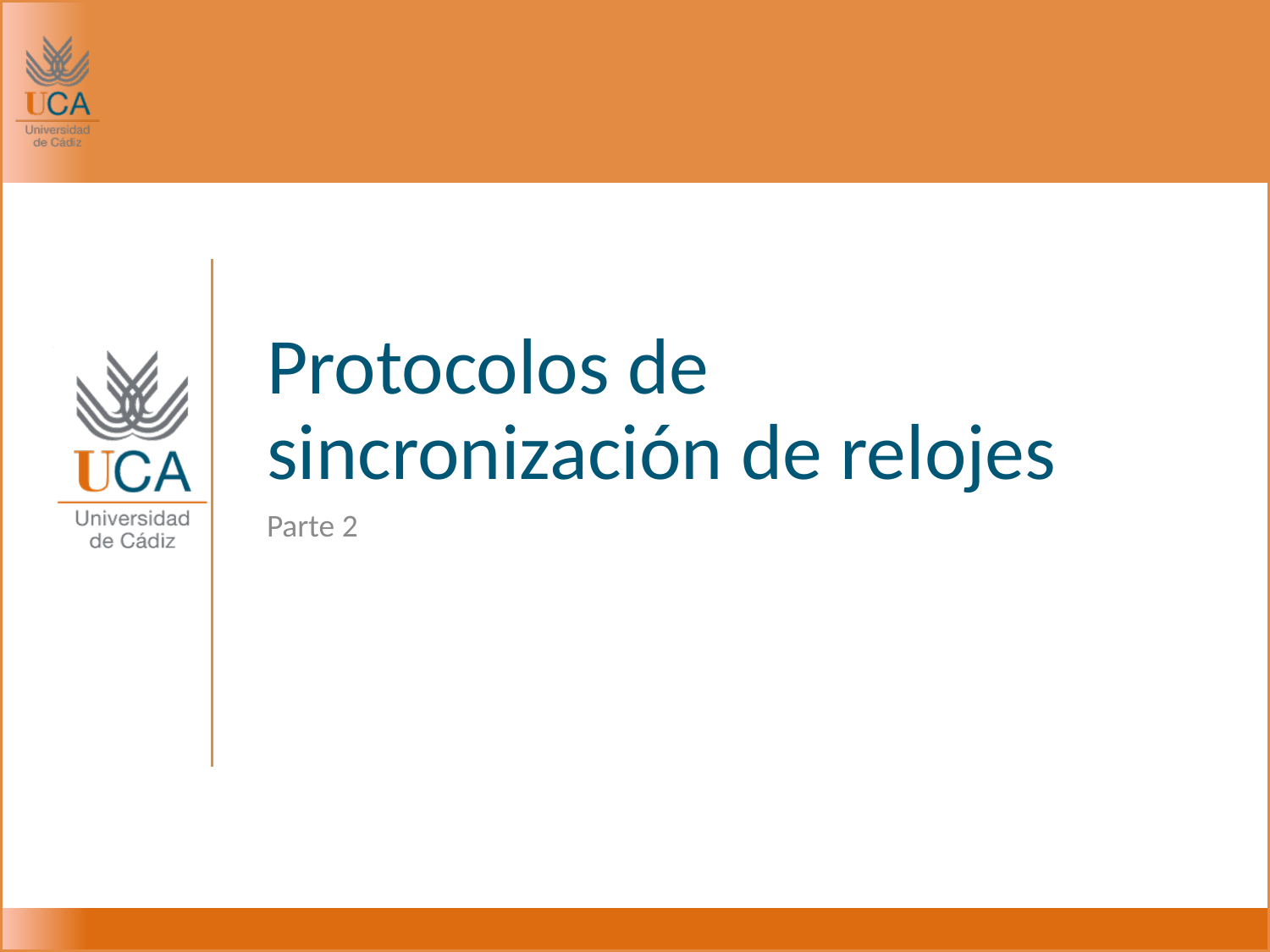

# Protocolos de sincronización de relojes
Parte 2